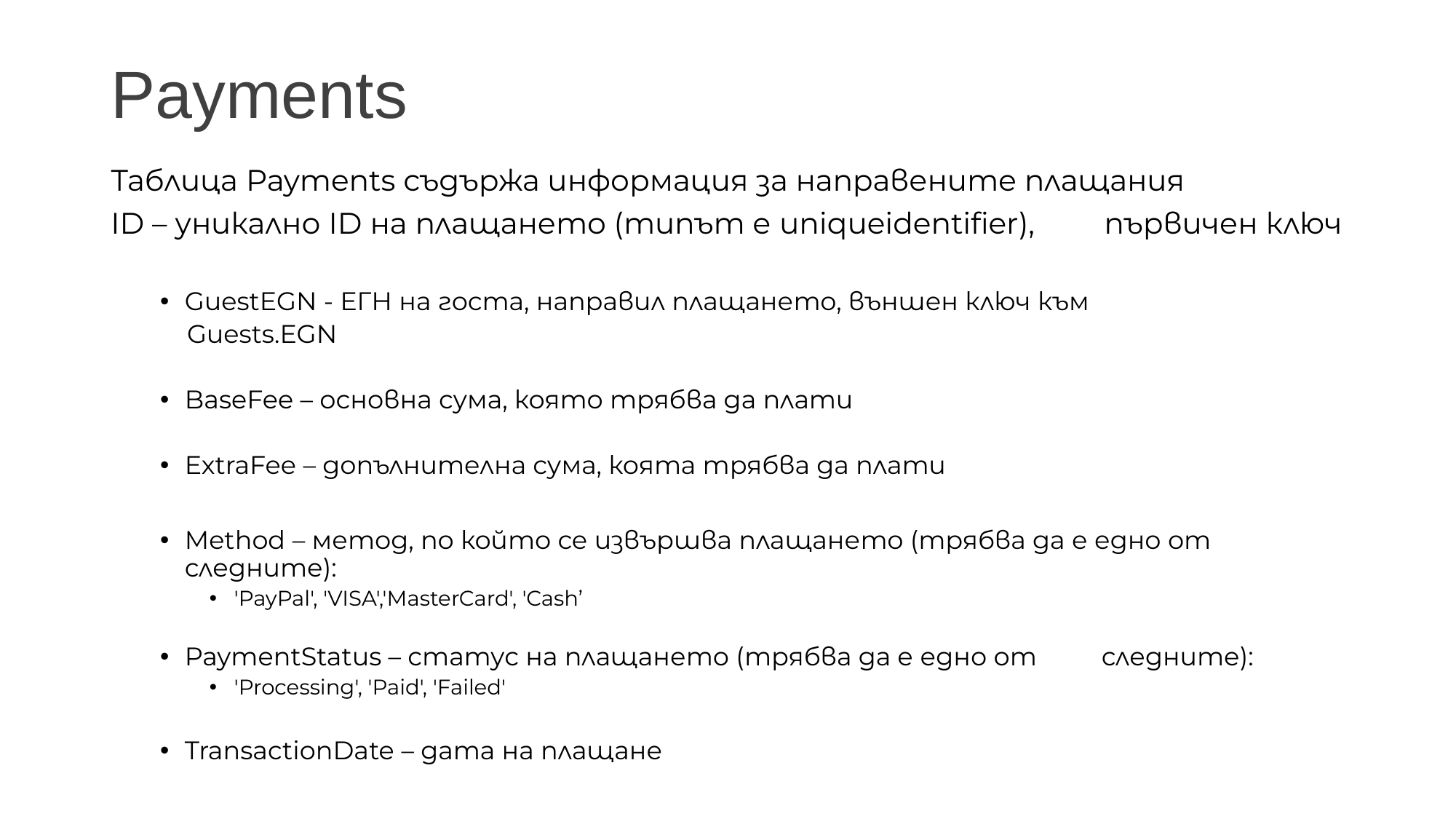

# Payments
Таблица Payments съдържа информация за направените плащания
ID – уникално ID на плащането (типът е uniqueidentifier), 	първичен ключ

GuestEGN - ЕГН на госта, направил плащането, външен ключ към
    Guests.EGN

BaseFee – основна сума, която трябва да плати

ExtraFee – допълнителна сума, коята трябва да плати

Method – метод, по който се извършва плащането (трябва да е едно от следните):
'PayPal', 'VISA','MasterCard', 'Cash’

PaymentStatus – статус на плащането (трябва да е едно от 	следните):
'Processing', 'Paid', 'Failed'

TransactionDate – дата на плащане